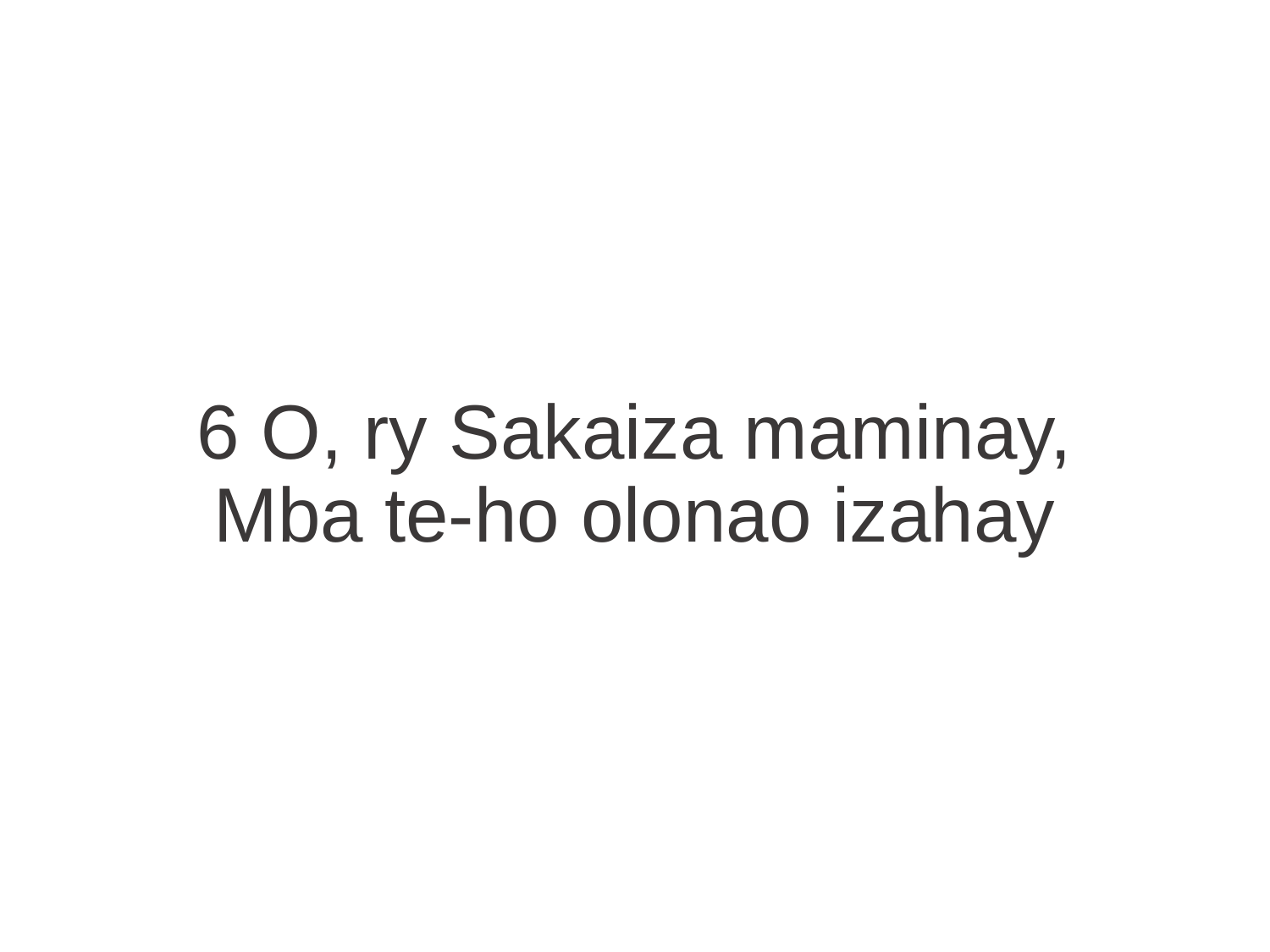

6 O, ry Sakaiza maminay,
Mba te-ho olonao izahay